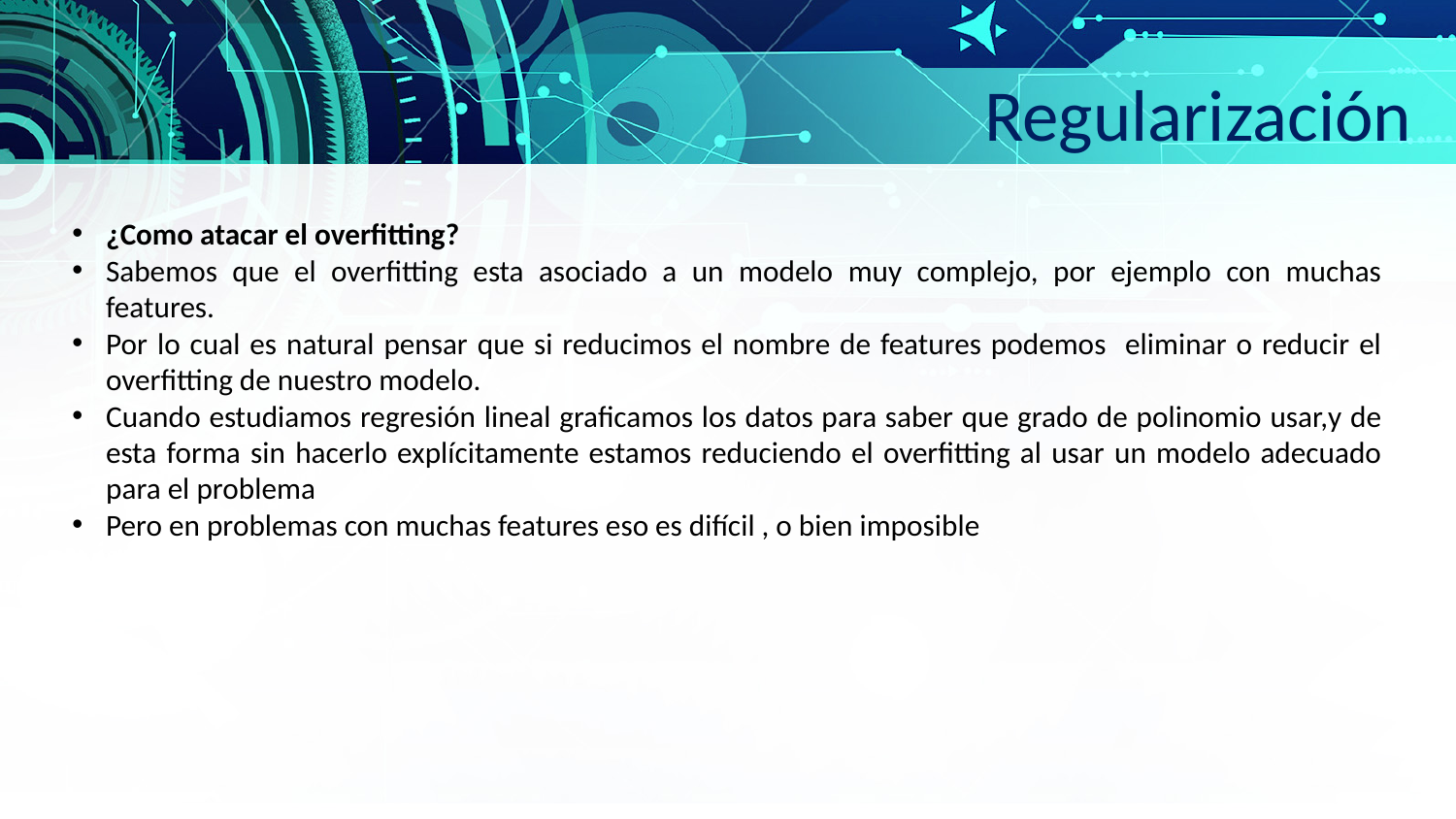

Regularización
¿Como atacar el overfitting?
Sabemos que el overfitting esta asociado a un modelo muy complejo, por ejemplo con muchas features.
Por lo cual es natural pensar que si reducimos el nombre de features podemos  eliminar o reducir el overfitting de nuestro modelo.
Cuando estudiamos regresión lineal graficamos los datos para saber que grado de polinomio usar,y de esta forma sin hacerlo explícitamente estamos reduciendo el overfitting al usar un modelo adecuado para el problema
Pero en problemas con muchas features eso es difícil , o bien imposible